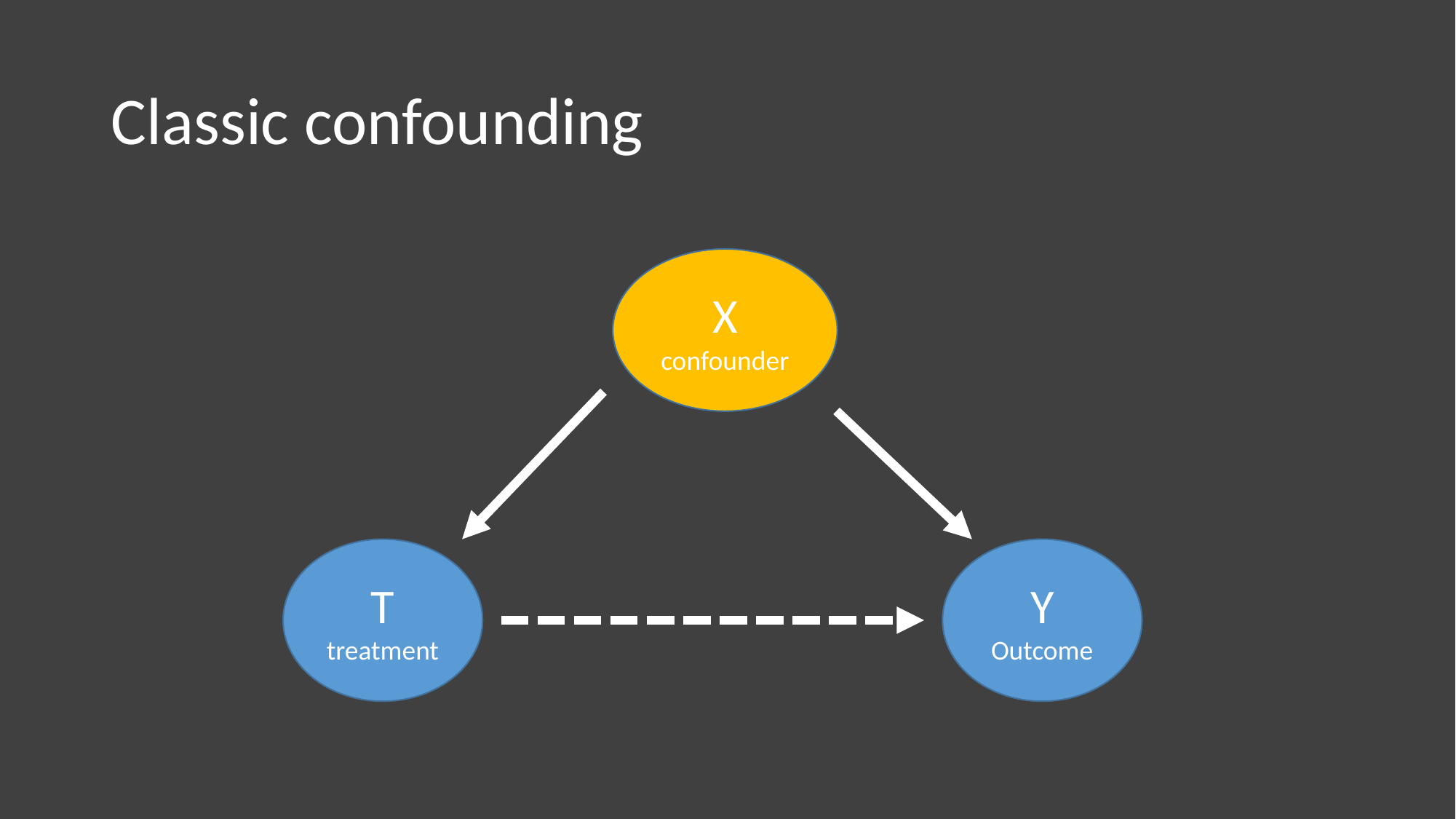

# Classic confounding
X
confounder
T
treatment
Y
Outcome